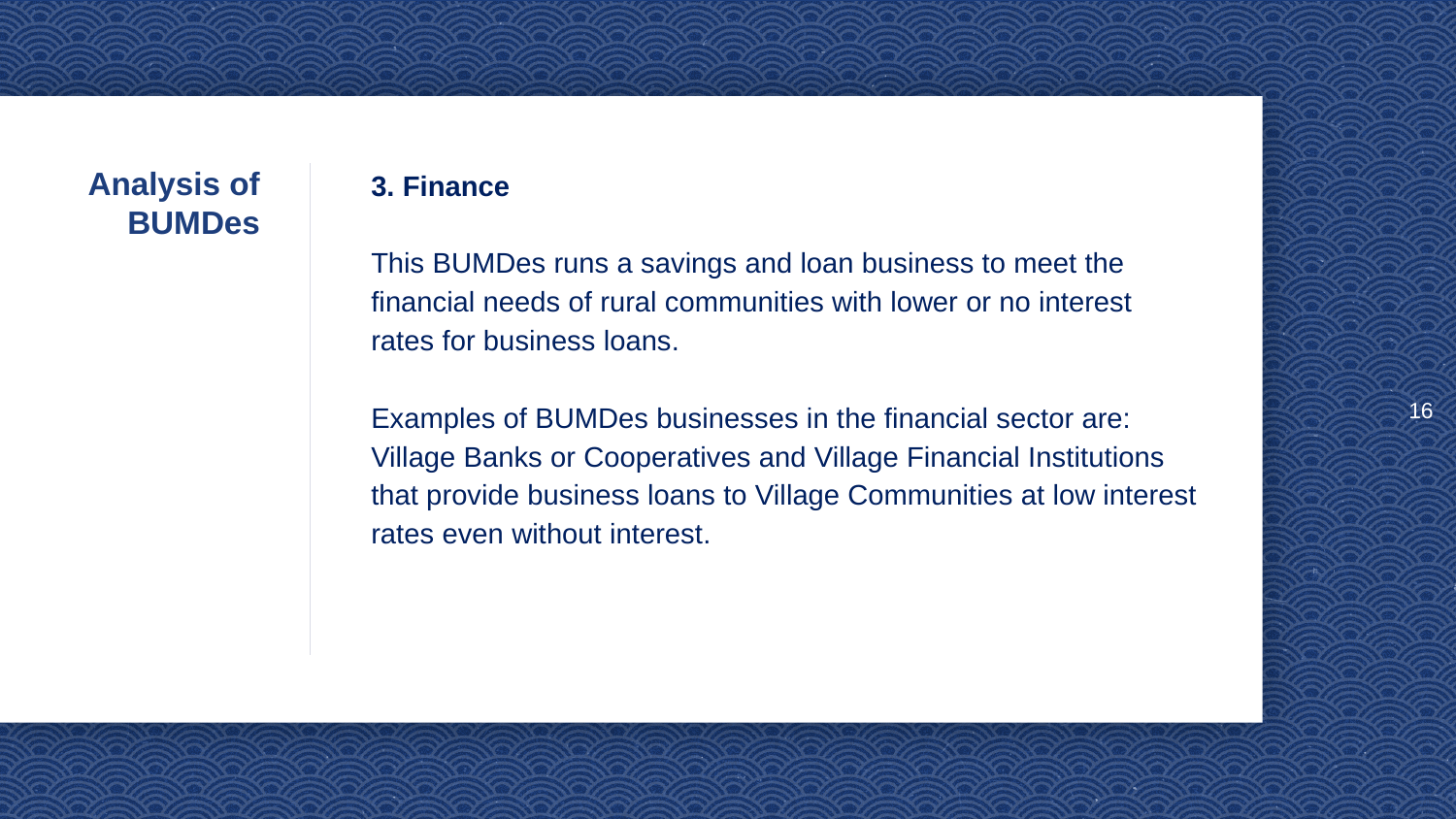

16
# Analysis of BUMDes
3. Finance

This BUMDes runs a savings and loan business to meet the financial needs of rural communities with lower or no interest rates for business loans.

Examples of BUMDes businesses in the financial sector are: Village Banks or Cooperatives and Village Financial Institutions that provide business loans to Village Communities at low interest rates even without interest.